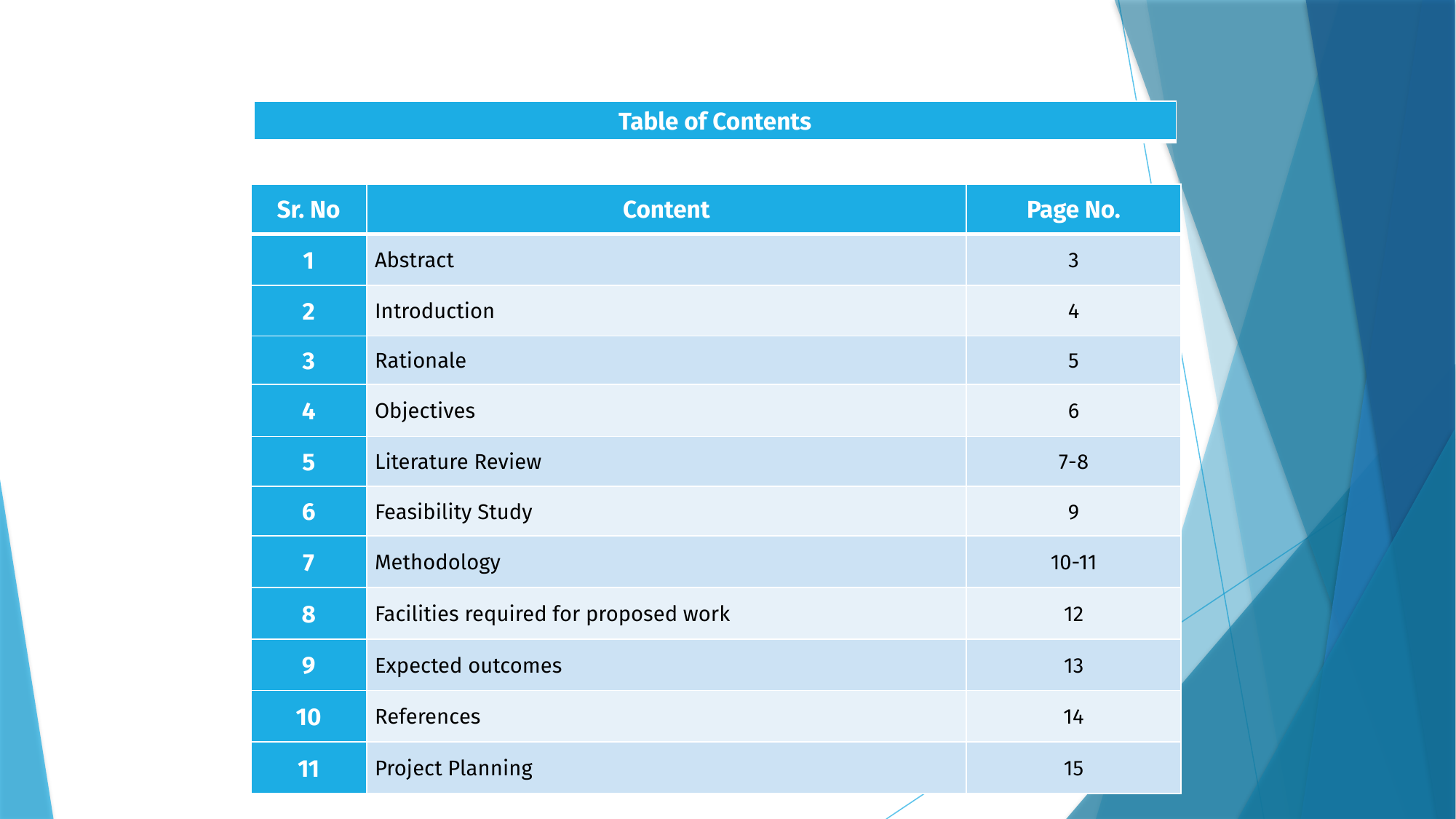

| Table of Contents |
| --- |
| Sr. No | Content | Page No. |
| --- | --- | --- |
| 1 | Abstract | 3 |
| 2 | Introduction | 4 |
| 3 | Rationale | 5 |
| 4 | Objectives | 6 |
| 5 | Literature Review | 7-8 |
| 6 | Feasibility Study | 9 |
| 7 | Methodology | 10-11 |
| 8 | Facilities required for proposed work | 12 |
| 9 | Expected outcomes | 13 |
| 10 | References | 14 |
| 11 | Project Planning | 15 |